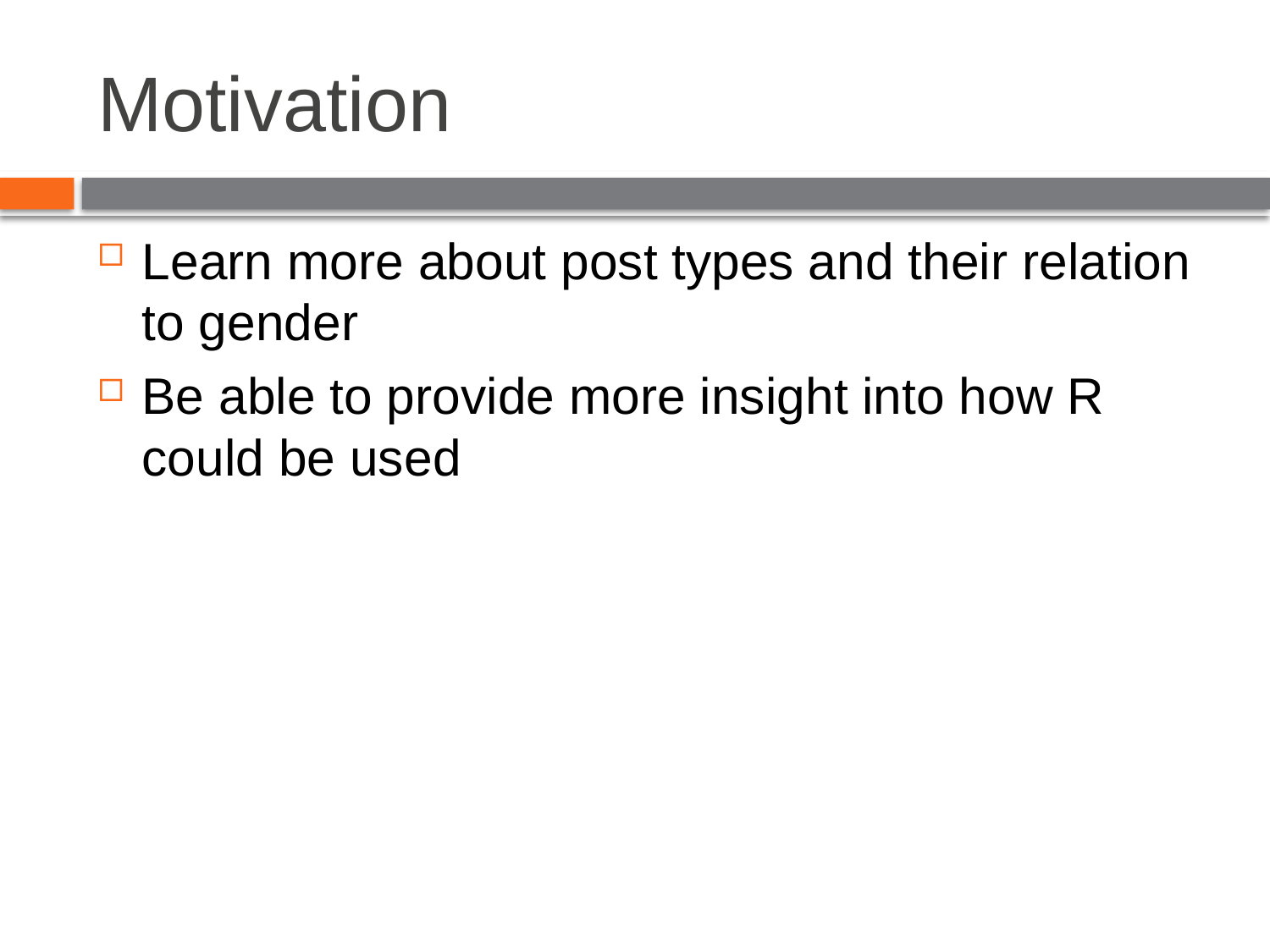

# Motivation
Learn more about post types and their relation to gender
Be able to provide more insight into how R could be used